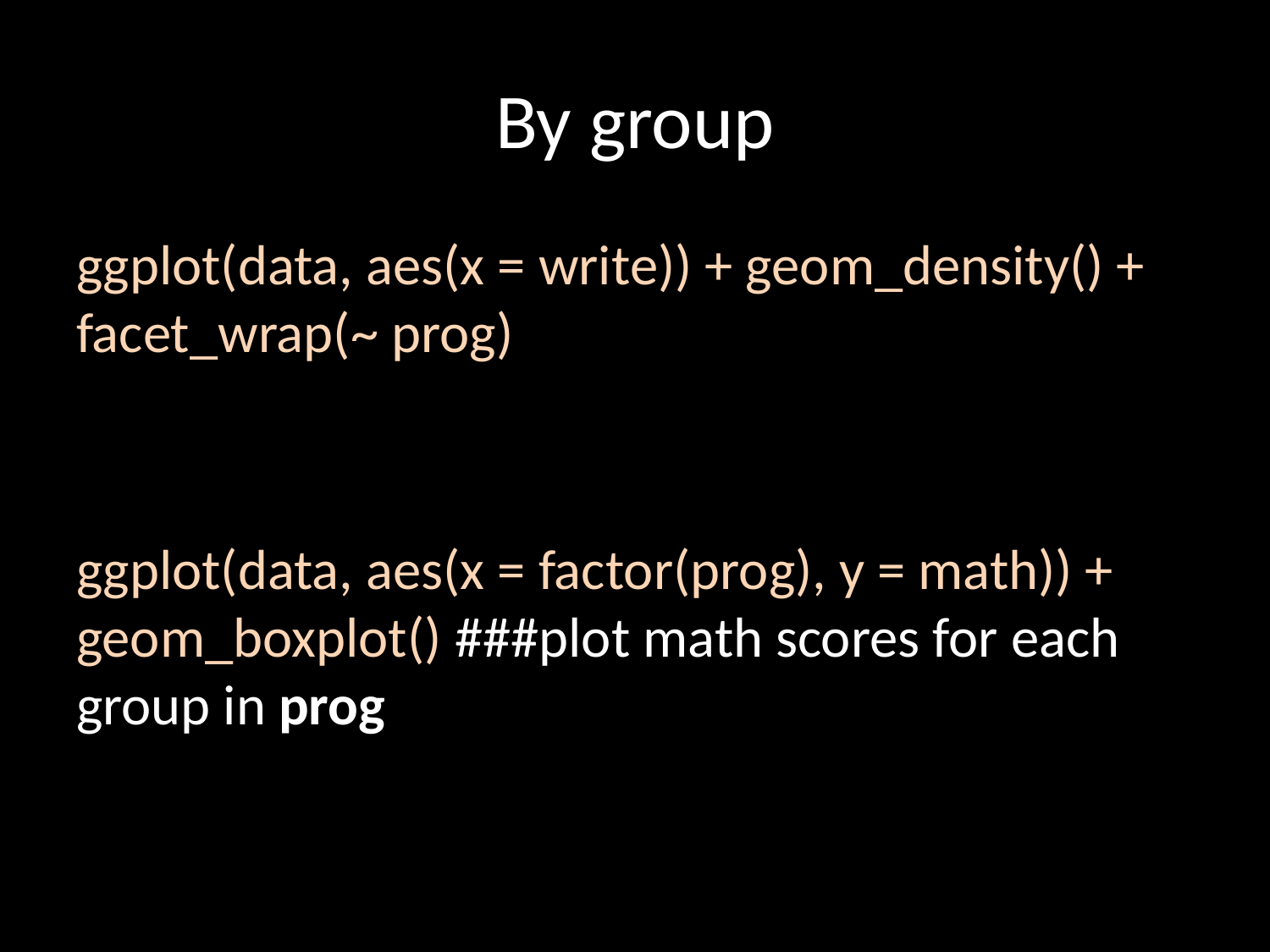

# By group
ggplot(data, aes(x = write)) + geom_density() + facet_wrap(~ prog)

ggplot(data, aes(x = factor(prog), y = math)) + geom_boxplot() ###plot math scores for each group in prog